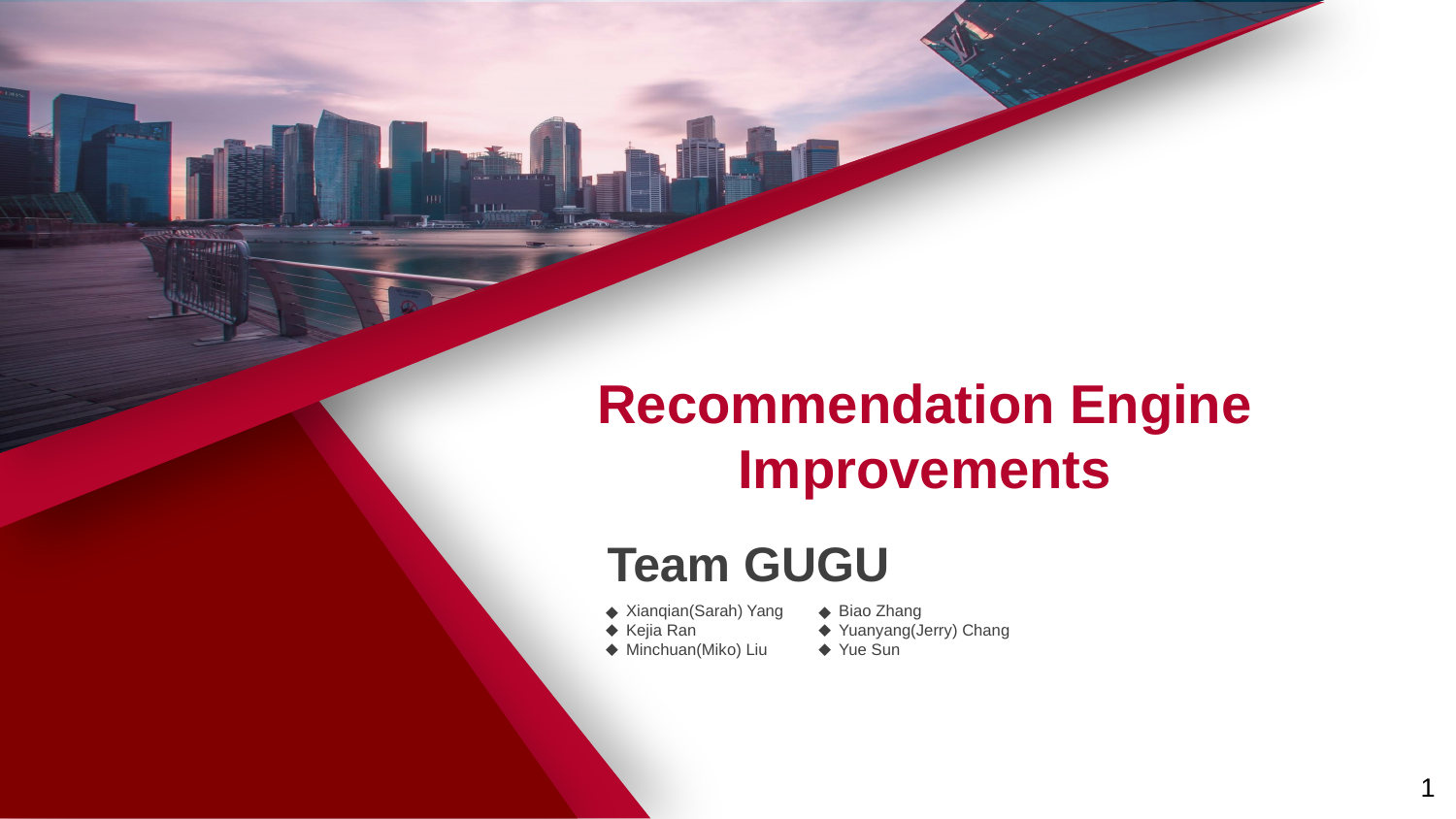

Recommendation Engine Improvements
Team GUGU

Xianqian(Sarah) Yang
Kejia Ran
Minchuan(Miko) Liu
Biao Zhang
Yuanyang(Jerry) Chang
Yue Sun

1